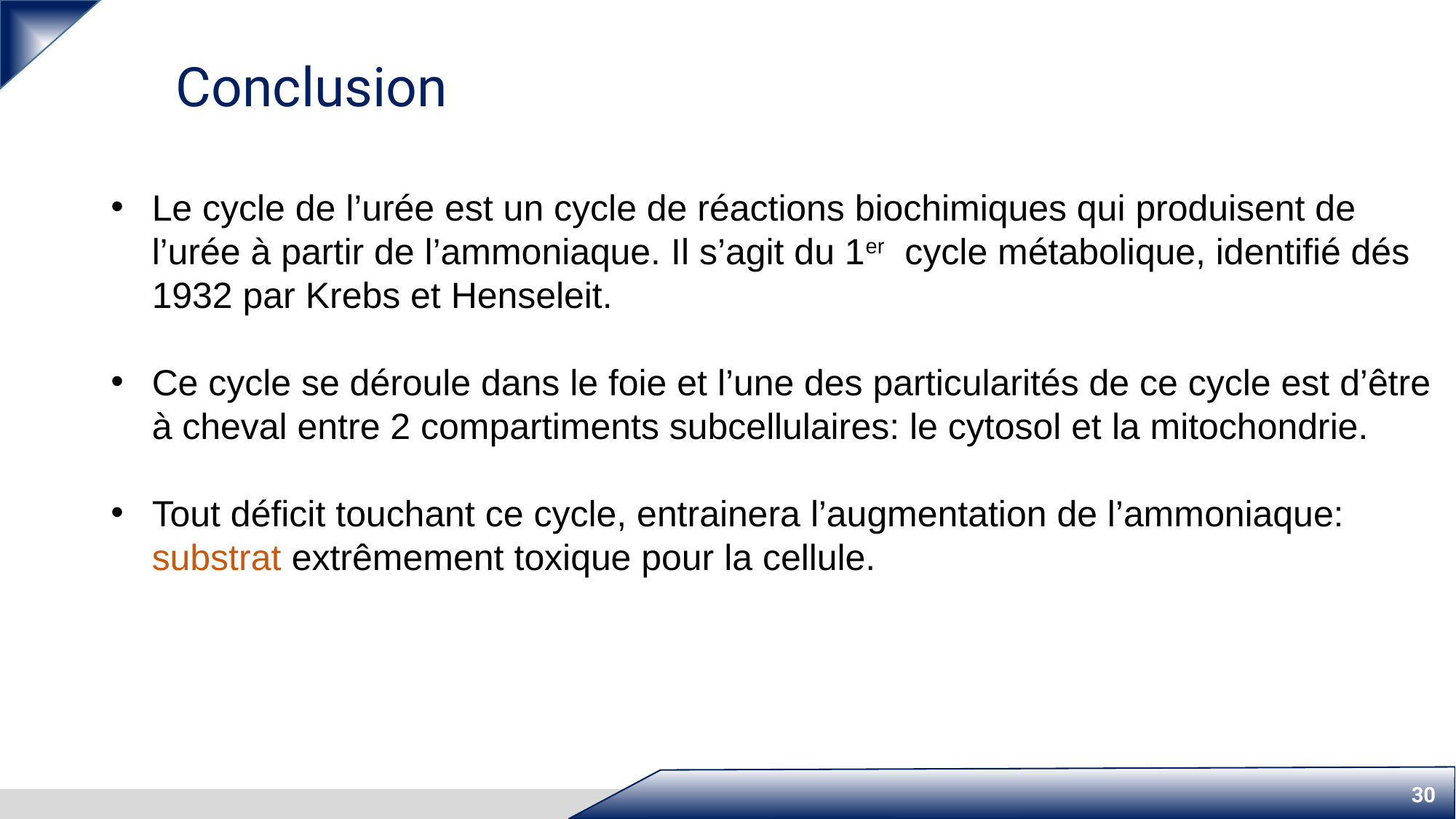

Conclusion

Le cycle de l’urée est un cycle de réactions biochimiques qui produisent de l’urée à partir de l’ammoniaque. Il s’agit du 1er  cycle métabolique, identifié dés 1932 par Krebs et Henseleit.

Ce cycle se déroule dans le foie et l’une des particularités de ce cycle est d’être à cheval entre 2 compartiments subcellulaires: le cytosol et la mitochondrie.

Tout déficit touchant ce cycle, entrainera l’augmentation de l’ammoniaque: substrat extrêmement toxique pour la cellule.

30